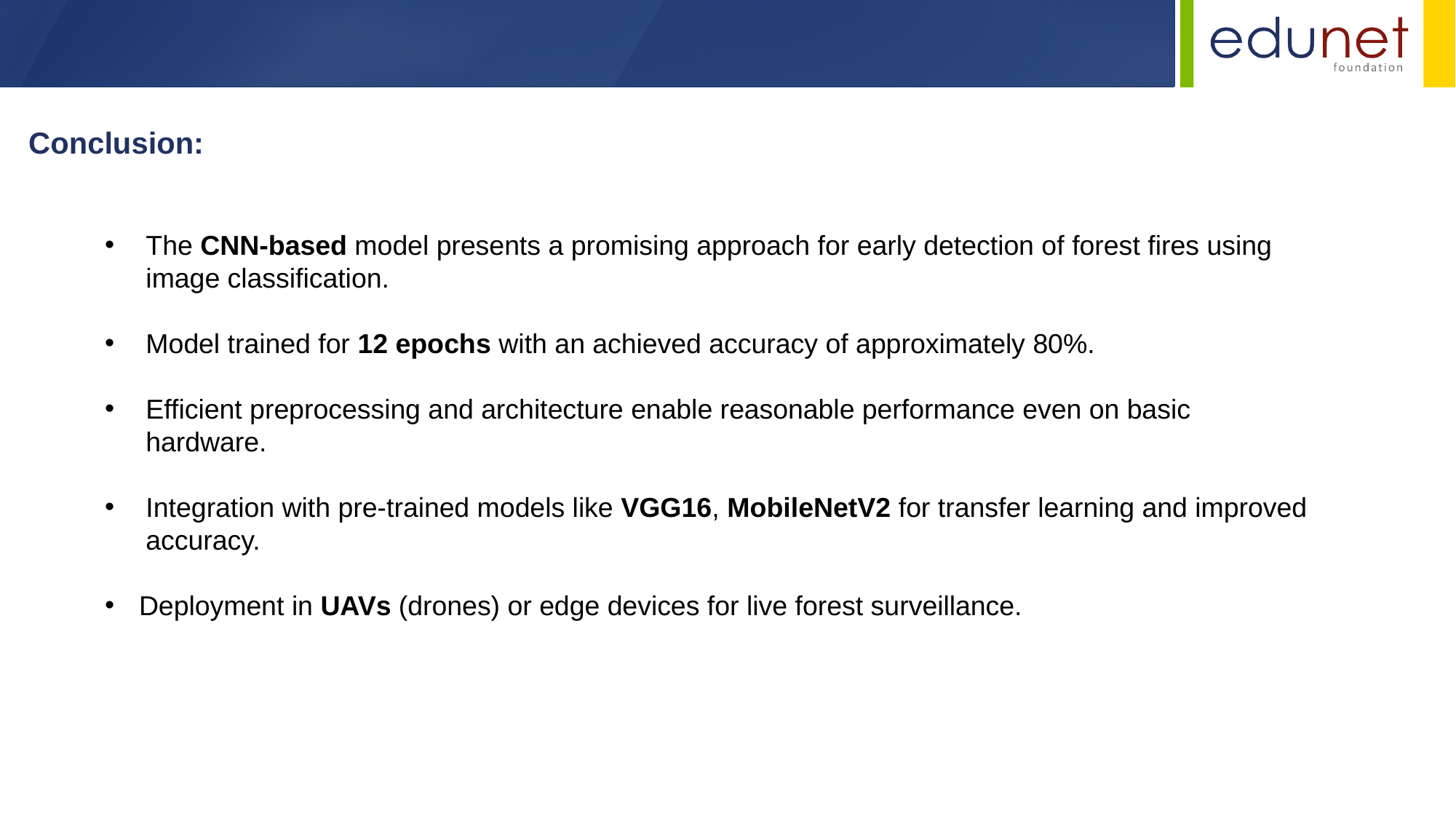

Conclusion:
The CNN-based model presents a promising approach for early detection of forest fires using image classification.

Model trained for 12 epochs with an achieved accuracy of approximately 80%.

Efficient preprocessing and architecture enable reasonable performance even on basic hardware.

Integration with pre-trained models like VGG16, MobileNetV2 for transfer learning and improved accuracy.

Deployment in UAVs (drones) or edge devices for live forest surveillance.